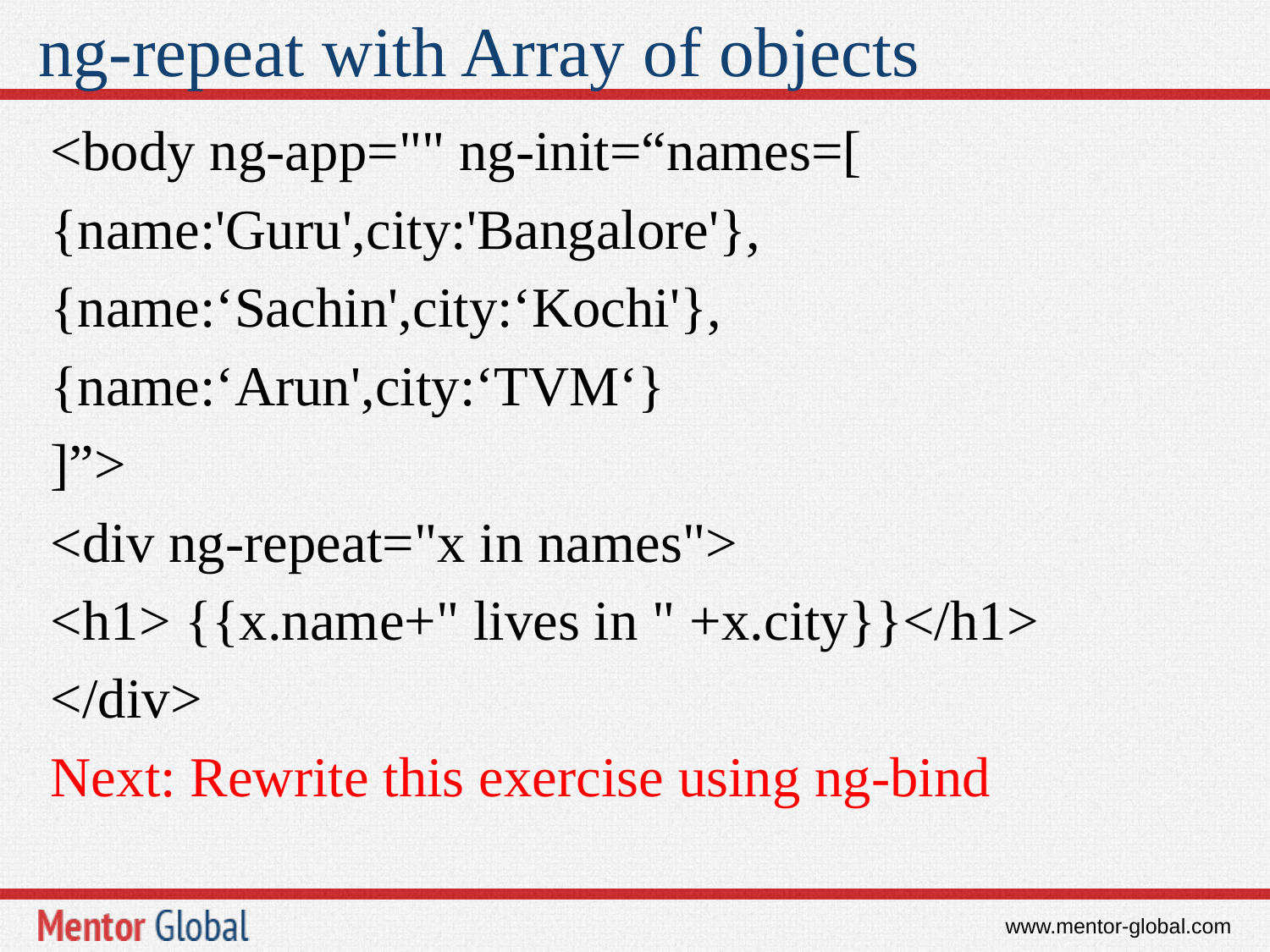

# ng-repeat with Array of objects
<body ng-app="" ng-init=“names=[
{name:'Guru',city:'Bangalore'},
{name:‘Sachin',city:‘Kochi'},
{name:‘Arun',city:‘TVM‘}
]”>
<div ng-repeat="x in names">
<h1> {{x.name+" lives in " +x.city}}</h1>
</div>
Next: Rewrite this exercise using ng-bind